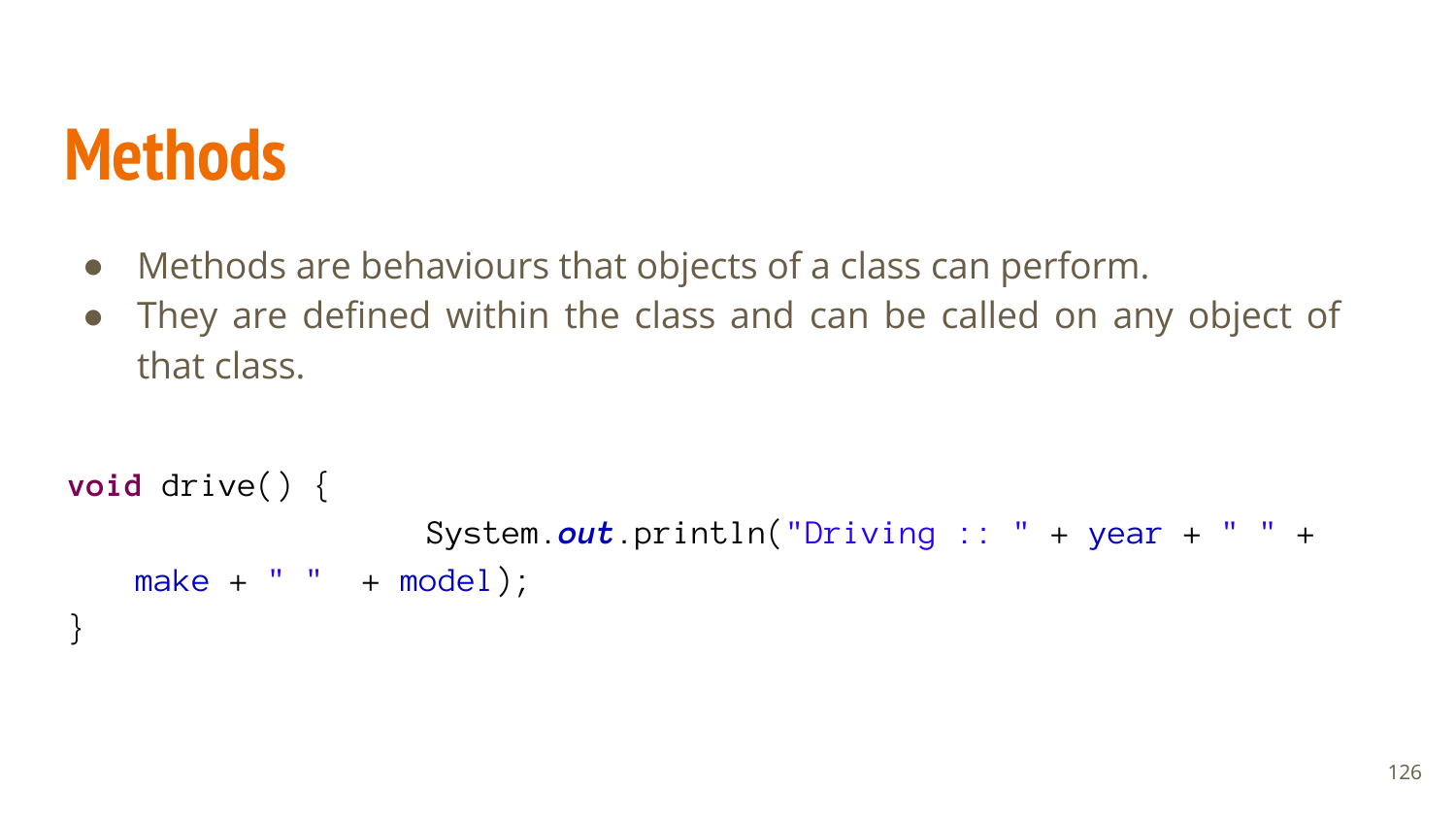

# Methods
Methods are behaviours that objects of a class can perform.
They are defined within the class and can be called on any object of that class.
void drive() {
		System.out.println("Driving :: " + year + " " + make + " "  + model);
}

126